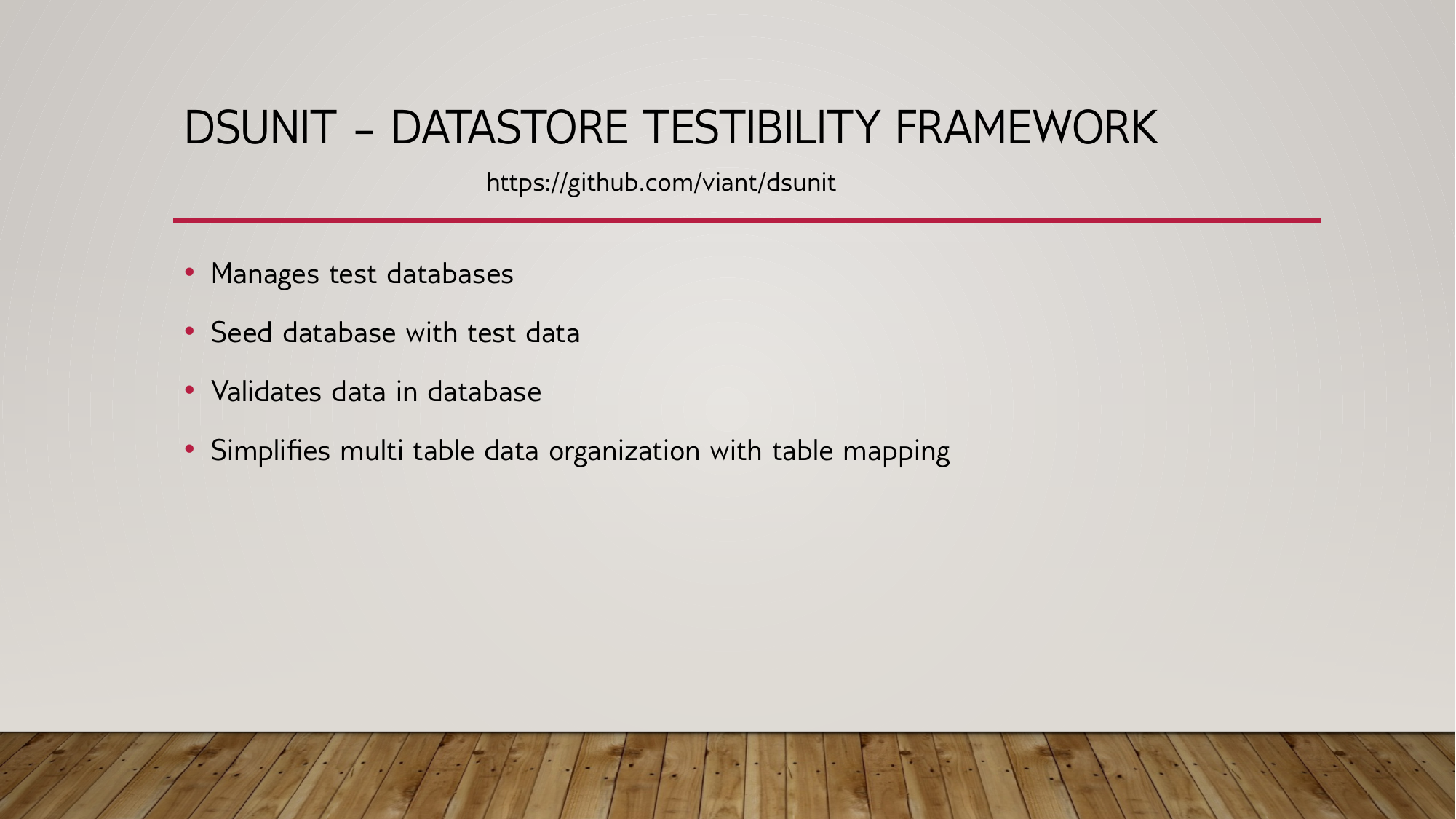

# DSUNIT – datastore testibility framework
https://github.com/viant/dsunit
Manages test databases
Seed database with test data
Validates data in database
Simplifies multi table data organization with table mapping